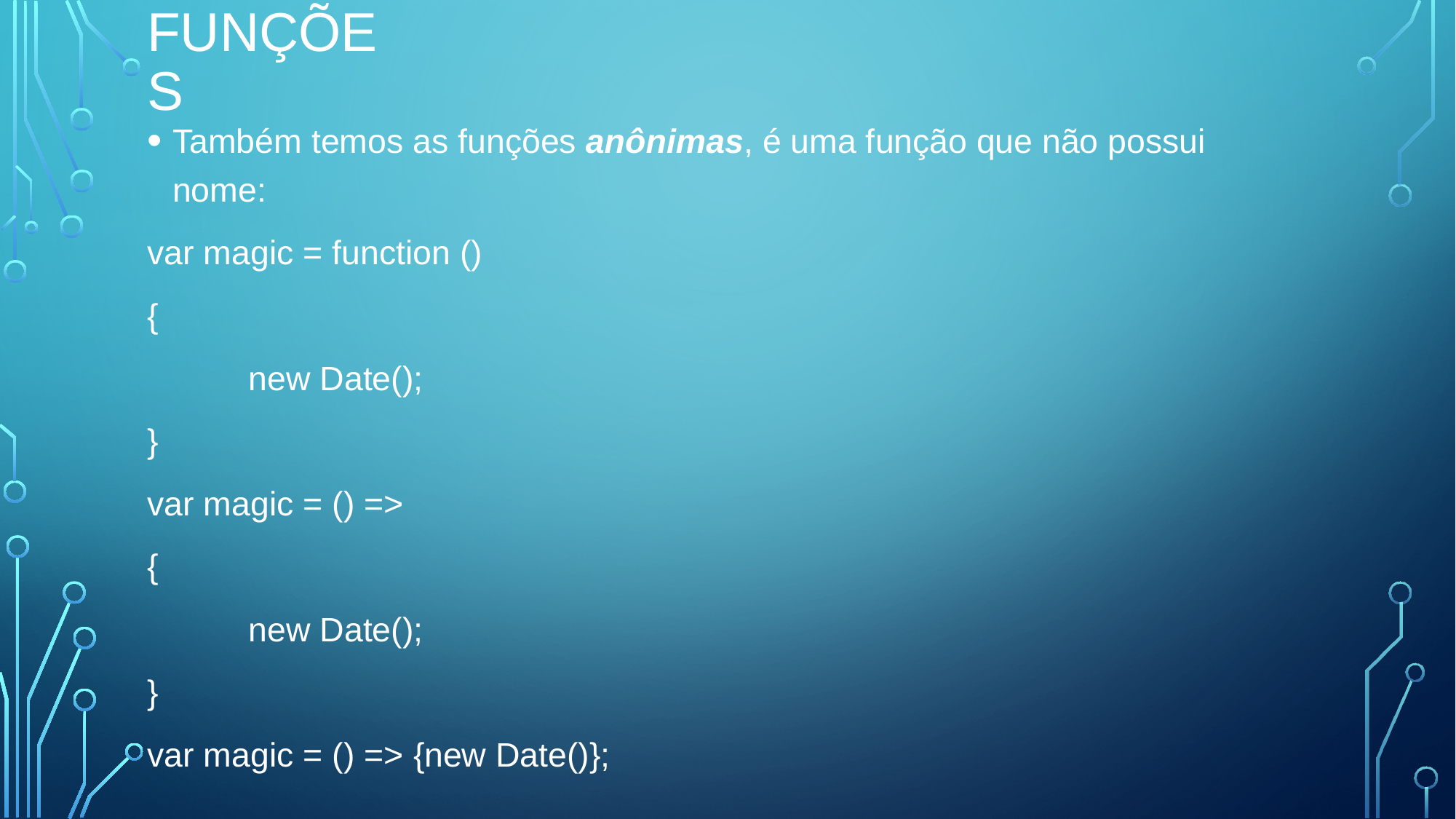

# Funções
Também temos as funções anônimas, é uma função que não possui nome:
var magic = function ()
{
	new Date();
}
var magic = () =>
{
	new Date();
}
var magic = () => {new Date()};